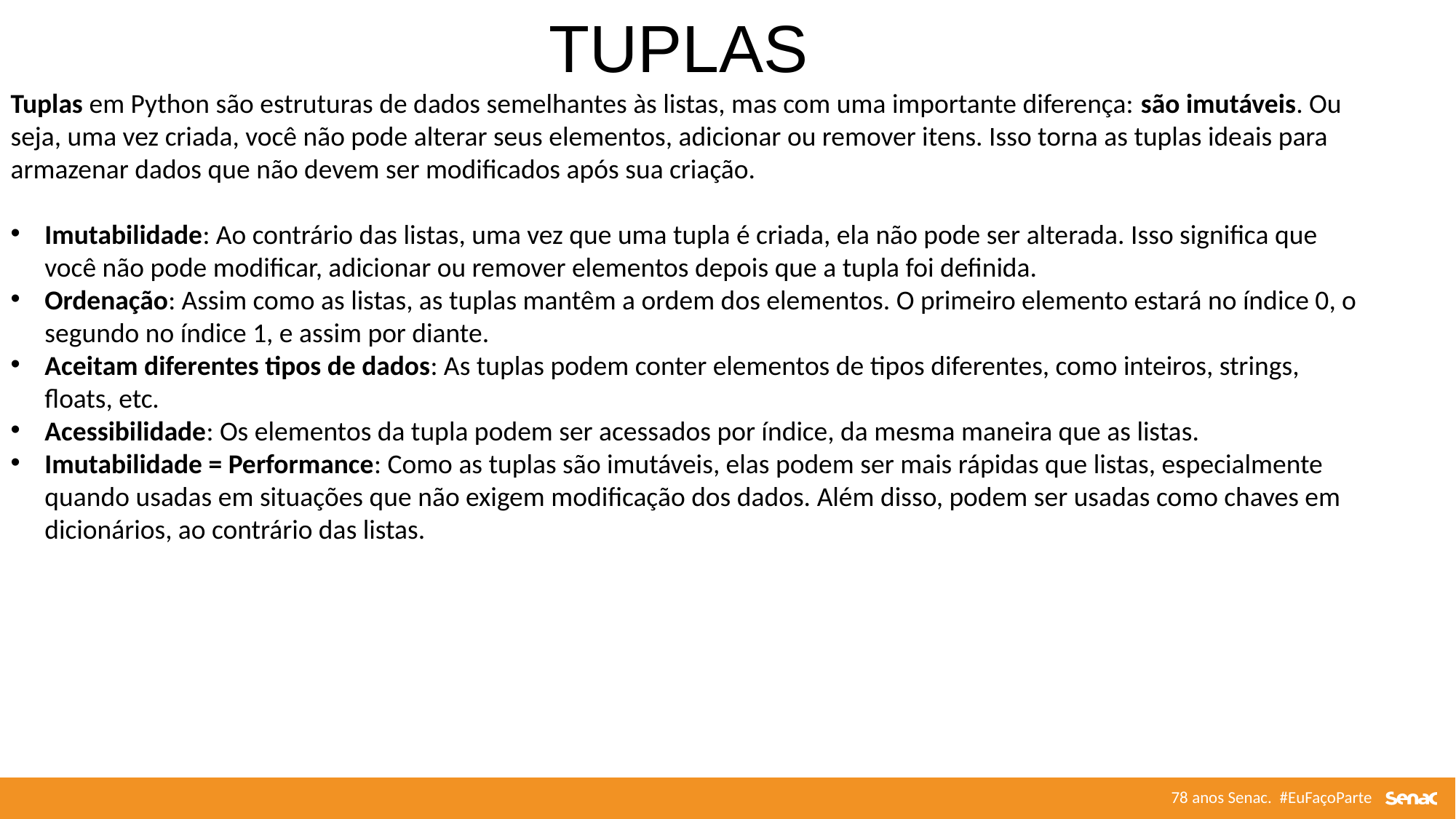

TUPLAS
Tuplas em Python são estruturas de dados semelhantes às listas, mas com uma importante diferença: são imutáveis. Ou seja, uma vez criada, você não pode alterar seus elementos, adicionar ou remover itens. Isso torna as tuplas ideais para armazenar dados que não devem ser modificados após sua criação.

Imutabilidade: Ao contrário das listas, uma vez que uma tupla é criada, ela não pode ser alterada. Isso significa que você não pode modificar, adicionar ou remover elementos depois que a tupla foi definida.
Ordenação: Assim como as listas, as tuplas mantêm a ordem dos elementos. O primeiro elemento estará no índice 0, o segundo no índice 1, e assim por diante.
Aceitam diferentes tipos de dados: As tuplas podem conter elementos de tipos diferentes, como inteiros, strings, floats, etc.
Acessibilidade: Os elementos da tupla podem ser acessados por índice, da mesma maneira que as listas.
Imutabilidade = Performance: Como as tuplas são imutáveis, elas podem ser mais rápidas que listas, especialmente quando usadas em situações que não exigem modificação dos dados. Além disso, podem ser usadas como chaves em dicionários, ao contrário das listas.